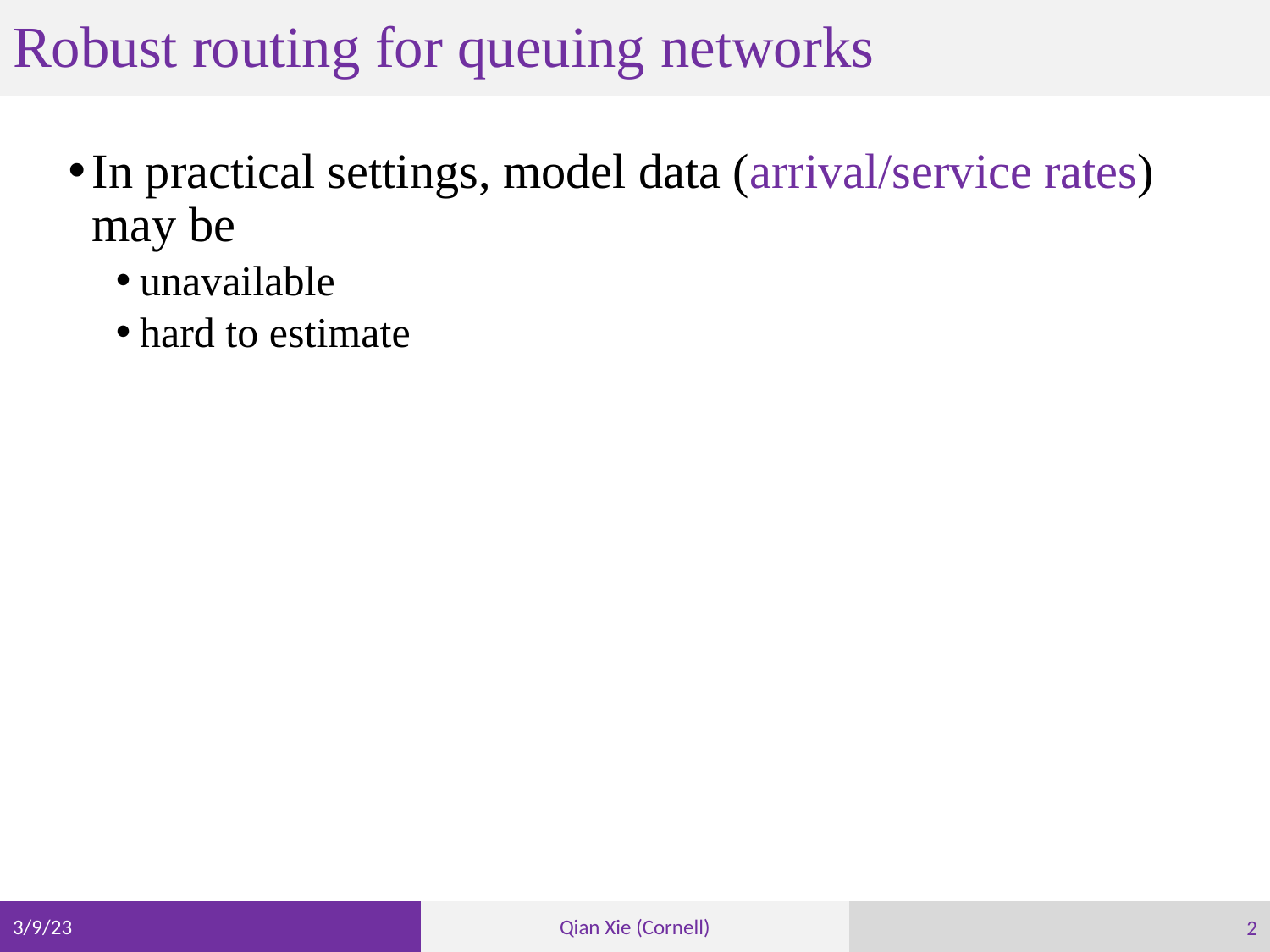

# Robust routing for queuing networks
In practical settings, model data (arrival/service rates) may be
unavailable
hard to estimate
2
3/9/23
Qian Xie (Cornell)